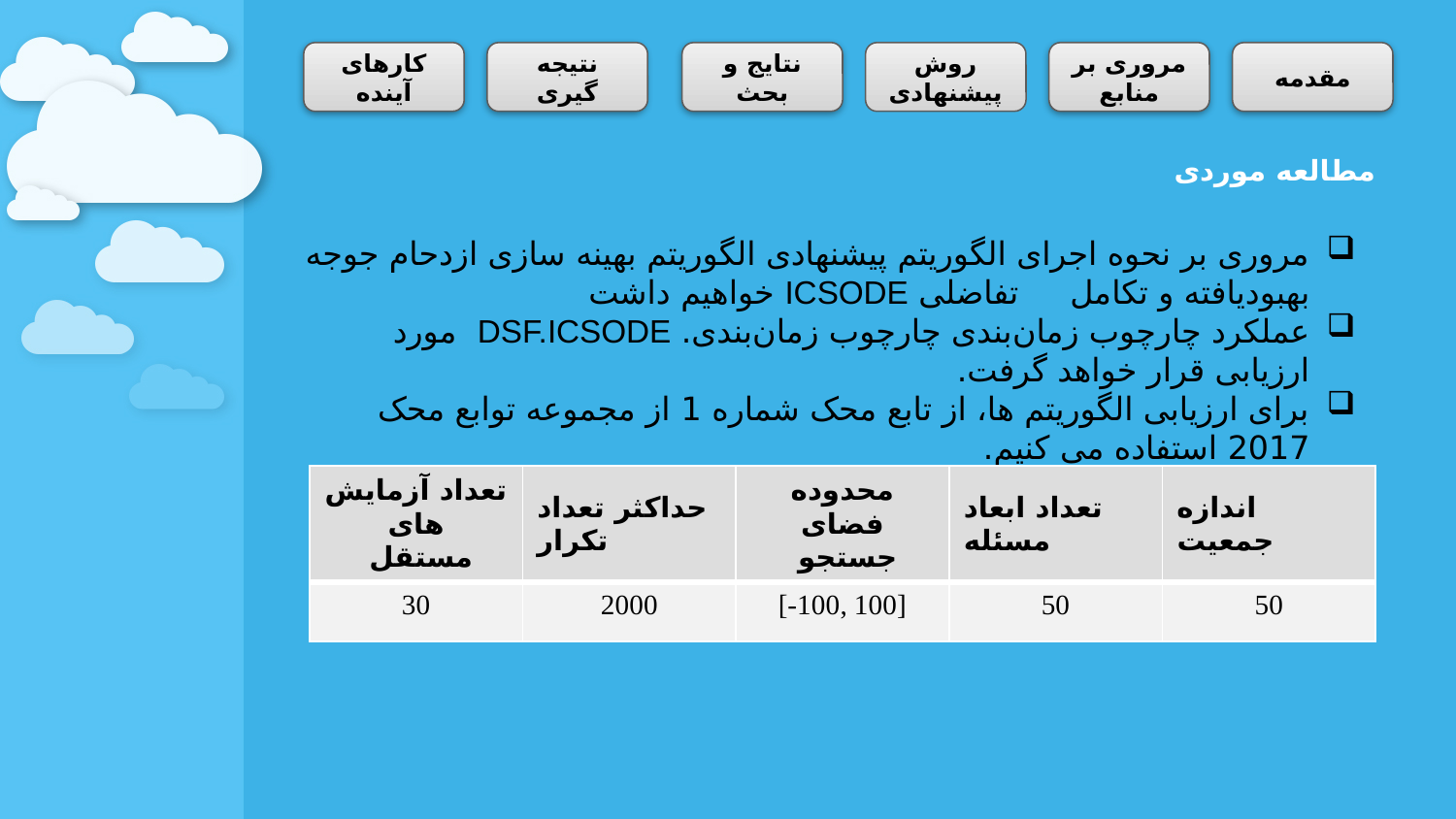

کارهای آینده
نتیجه گیری
نتایج و بحث
روش پیشنهادی
مروری بر منابع
مقدمه
مطالعه موردی
مروری بر نحوه اجرای الگوریتم پیشنهادی الگوریتم بهینه سازی ازدحام جوجه بهبودیافته و تکامل     تفاضلی ICSODE خواهیم داشت
عملکرد چارچوب زمان‌بندی چارچوب زمان‌بندی. DSF.ICSODE  مورد ارزیابی قرار خواهد گرفت.
برای ارزیابی الگوریتم ها، از تابع محک شماره 1 از مجموعه توابع محک 2017 استفاده می کنیم.
تنظیمات آزمایش به صورت جدول زیر است:
| تعداد آزمایش های مستقل | حداکثر تعداد تکرار | محدوده فضای جستجو | تعداد ابعاد مسئله | اندازه جمعیت |
| --- | --- | --- | --- | --- |
| 30 | 2000 | [-100, 100] | 50 | 50 |